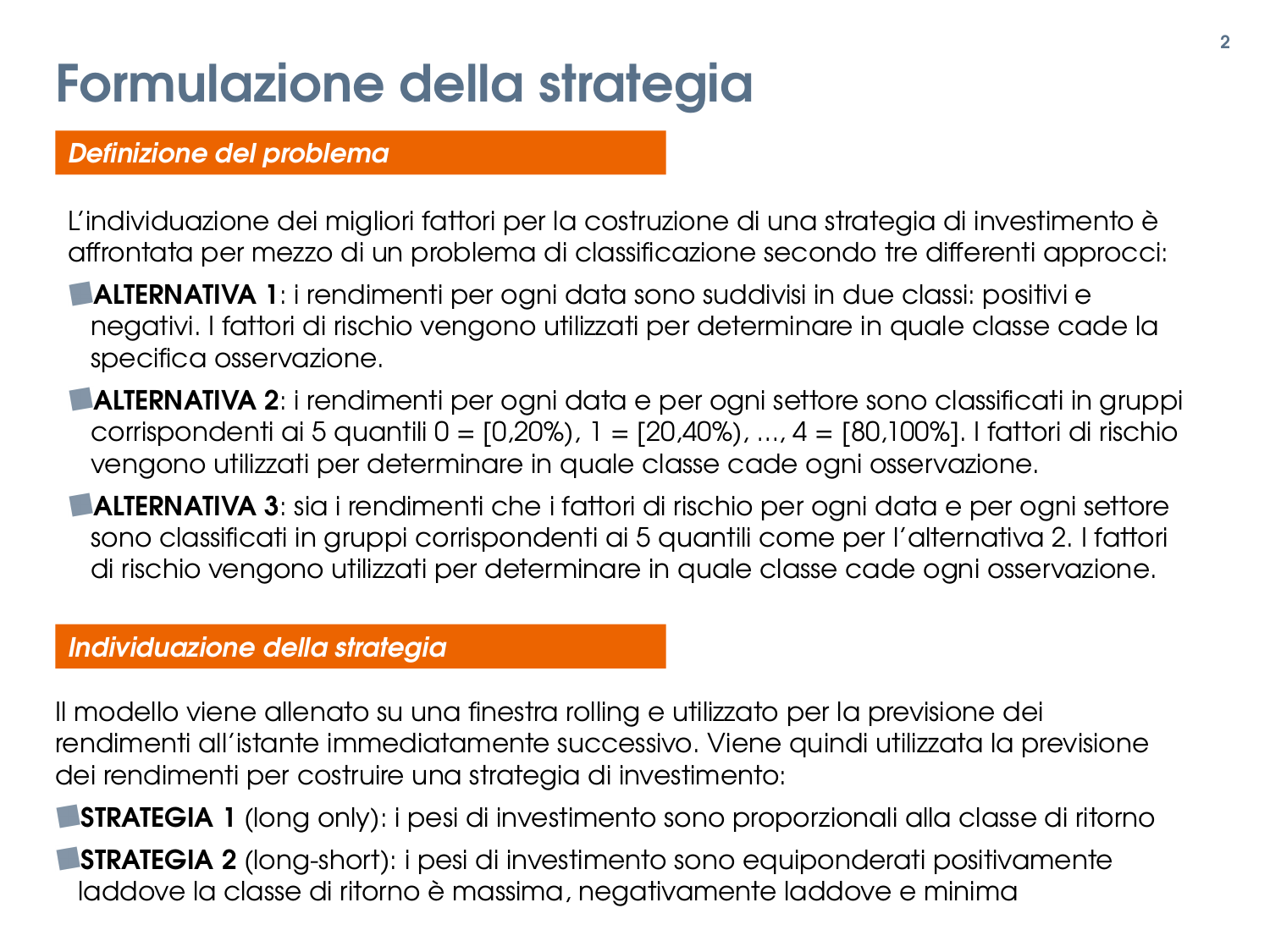

2
Formulazione della strategia
Definizione del problema
L’individuazione dei migliori fattori per la costruzione di una strategia di investimento è affrontata per mezzo di un problema di classificazione secondo tre differenti approcci:
ALTERNATIVA 1: i rendimenti per ogni data sono suddivisi in due classi: positivi e negativi. I fattori di rischio vengono utilizzati per determinare in quale classe cade la specifica osservazione.
ALTERNATIVA 2: i rendimenti per ogni data e per ogni settore sono classificati in gruppi corrispondenti ai 5 quantili 0 = [0,20%), 1 = [20,40%), …, 4 = [80,100%]. I fattori di rischio vengono utilizzati per determinare in quale classe cade ogni osservazione.
ALTERNATIVA 3: sia i rendimenti che i fattori di rischio per ogni data e per ogni settore sono classificati in gruppi corrispondenti ai 5 quantili come per l’alternativa 2. I fattori di rischio vengono utilizzati per determinare in quale classe cade ogni osservazione.
Individuazione della strategia
Il modello viene allenato su una finestra rolling e utilizzato per la previsione dei rendimenti all’istante immediatamente successivo. Viene quindi utilizzata la previsione dei rendimenti per costruire una strategia di investimento:
STRATEGIA 1 (long only): i pesi di investimento sono proporzionali alla classe di ritorno
STRATEGIA 2 (long-short): i pesi di investimento sono equiponderati positivamente laddove la classe di ritorno è massima, negativamente laddove e minima